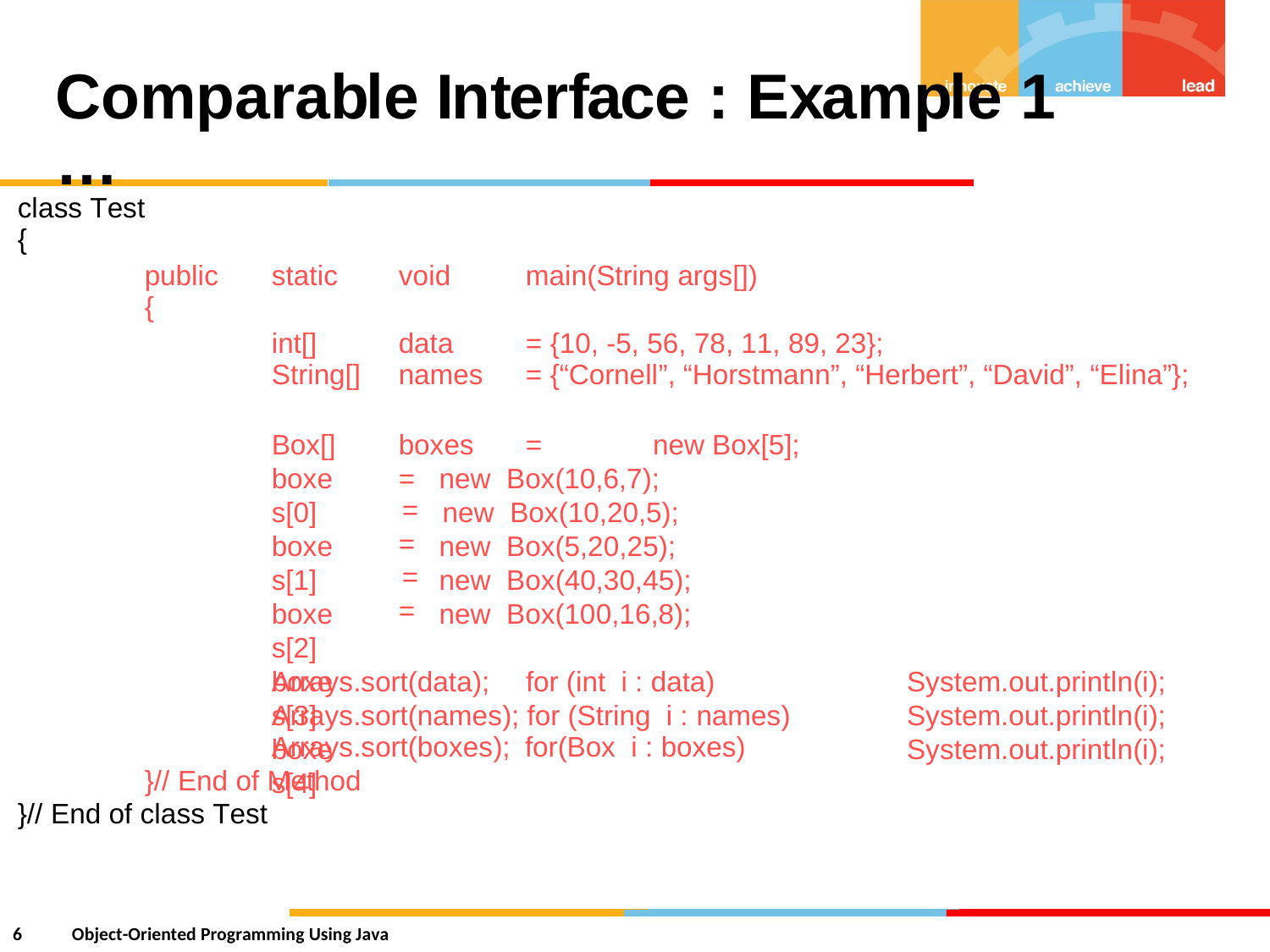

Comparable Interface : Example 1 …

class Test
{
public
{
static
void
main(String args[])
int[]
String[]
data
names
= {10, -5, 56, 78, 11, 89, 23};
= {“Cornell”, “Horstmann”, “Herbert”, “David”, “Elina”};
Box[]
boxes[0] boxes[1] boxes[2] boxes[3] boxes[4]
boxes
=
new Box[5];
=
=
=
=
=
new
new new new new
Box(10,6,7);
Box(10,20,5); Box(5,20,25); Box(40,30,45); Box(100,16,8);
Arrays.sort(data);
for (int i : data)
System.out.println(i);
System.out.println(i); System.out.println(i);
Arrays.sort(names); for (String i : names)
Arrays.sort(boxes); for(Box i : boxes)
}// End of Method
}// End of class Test

6
Object-Oriented Programming Using Java